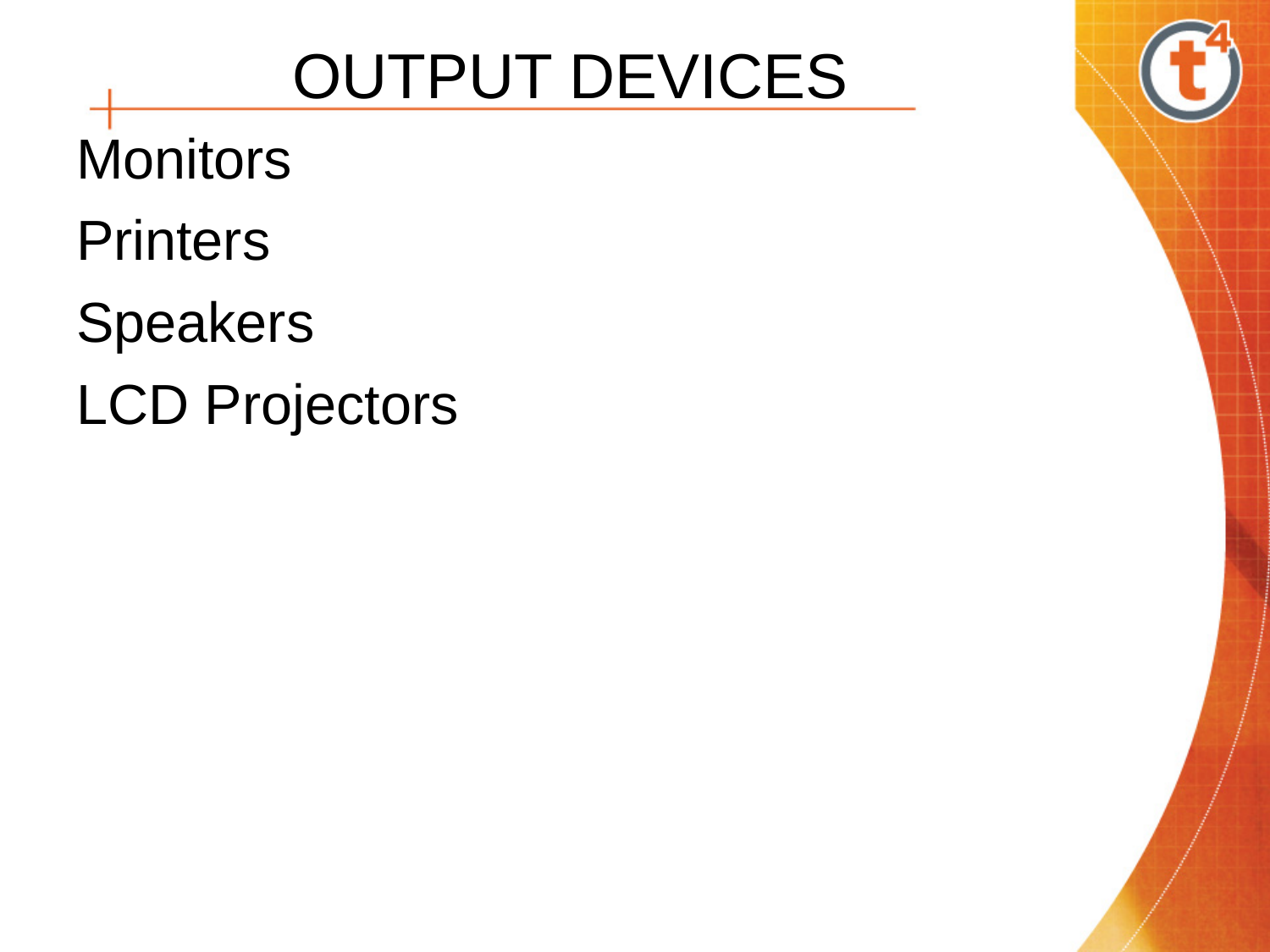

OUTPUT DEVICES
Monitors
Printers
Speakers
LCD Projectors